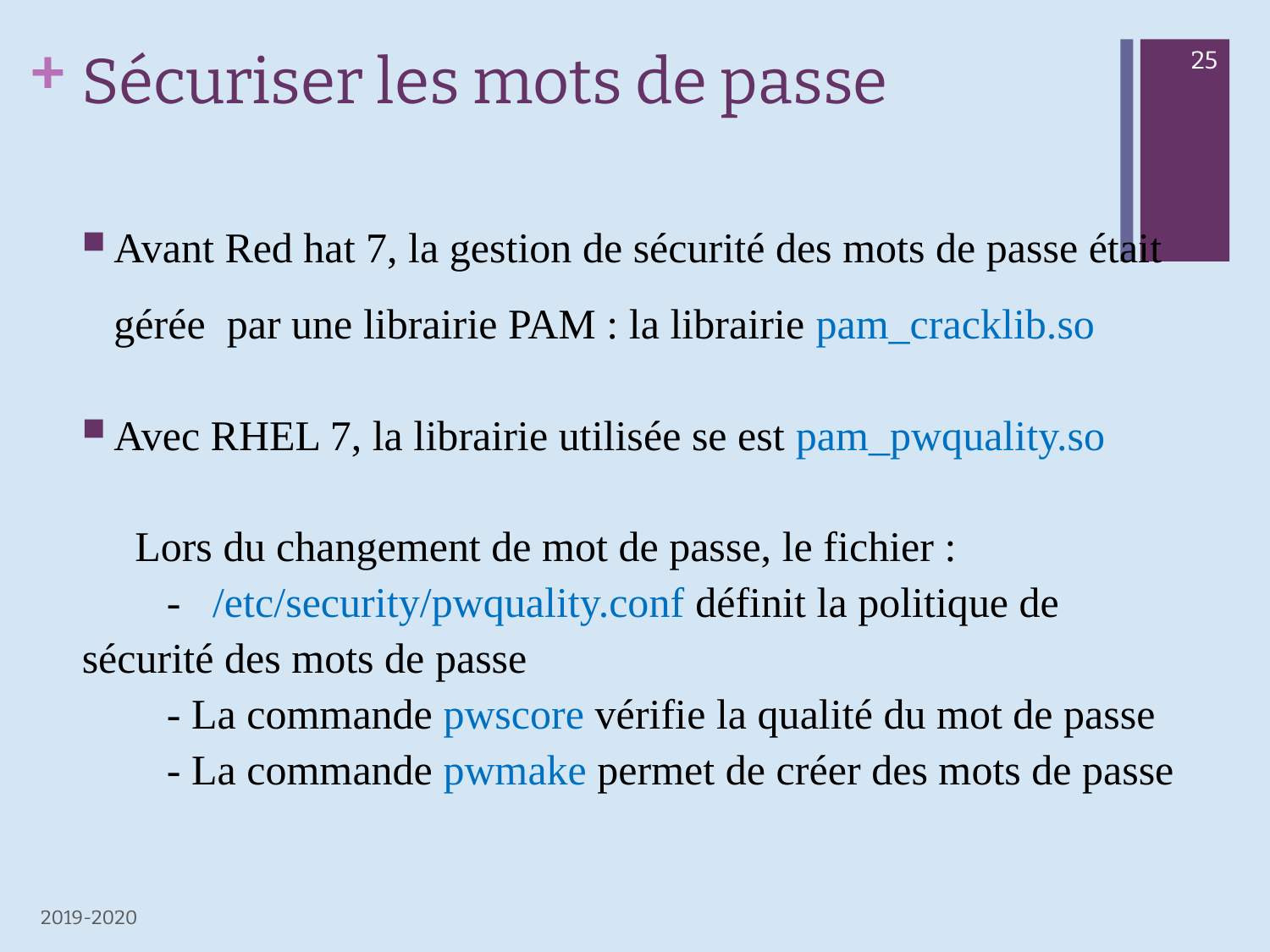

# Sécuriser les mots de passe
25
Avant Red hat 7, la gestion de sécurité des mots de passe était gérée  par une librairie PAM : la librairie pam_cracklib.so
Avec RHEL 7, la librairie utilisée se est pam_pwquality.so
     Lors du changement de mot de passe, le fichier :
        -   /etc/security/pwquality.conf définit la politique de sécurité des mots de passe
        - La commande pwscore vérifie la qualité du mot de passe
        - La commande pwmake permet de créer des mots de passe
2019-2020